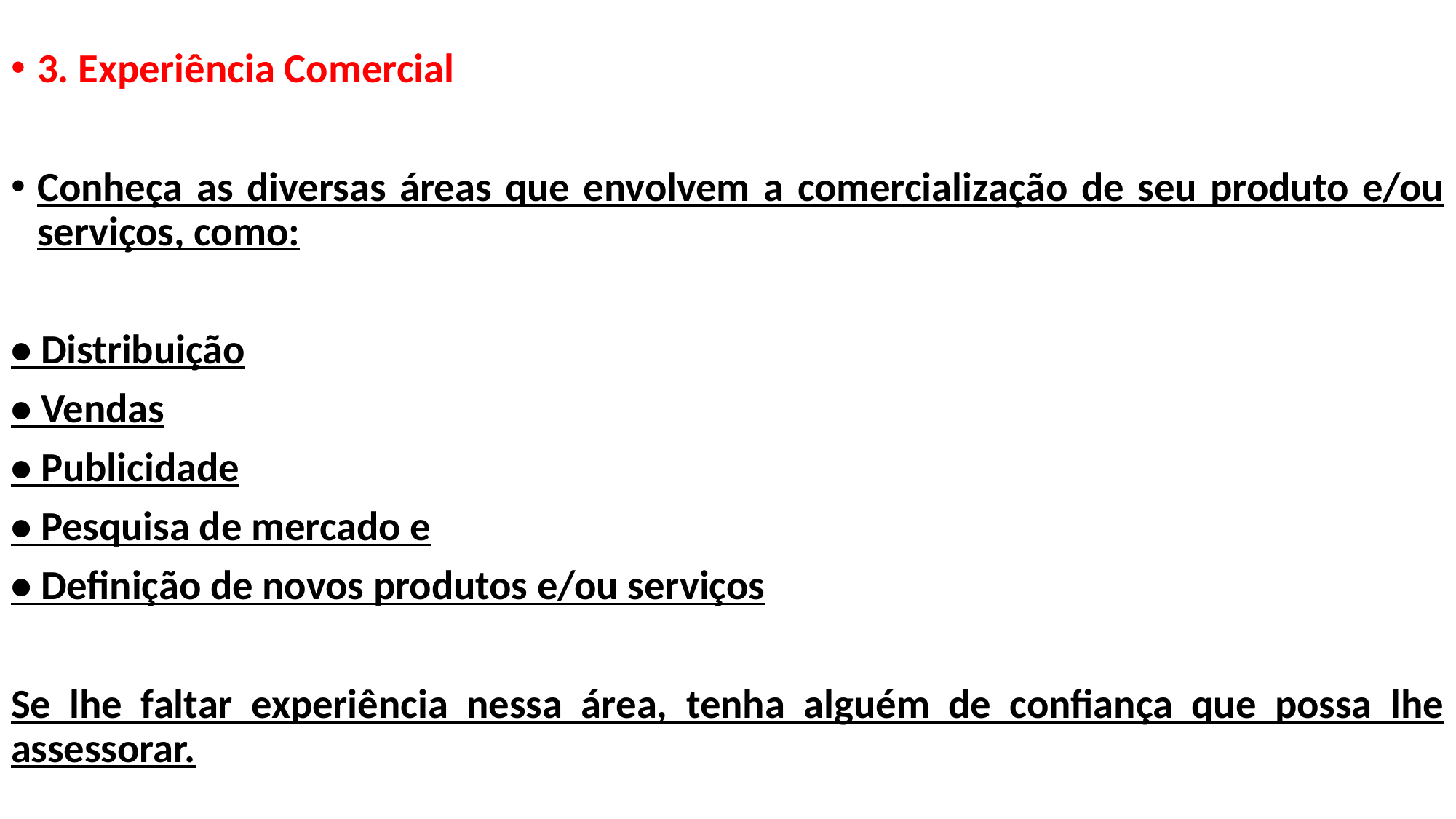

3. Experiência Comercial

Conheça as diversas áreas que envolvem a comercialização de seu produto e/ou serviços, como:

• Distribuição
• Vendas
• Publicidade
• Pesquisa de mercado e
• Definição de novos produtos e/ou serviços

Se lhe faltar experiência nessa área, tenha alguém de confiança que possa lhe assessorar.